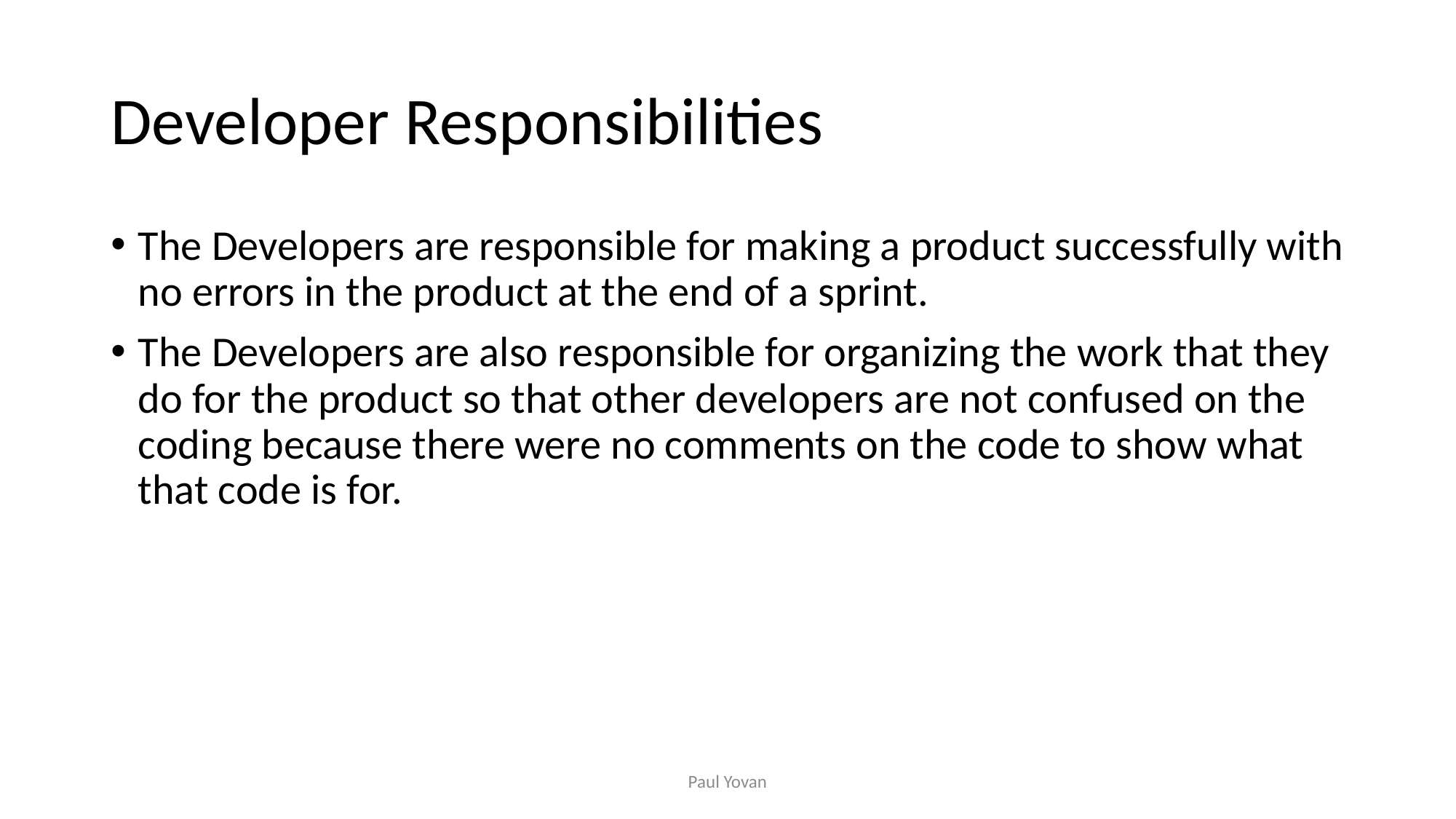

# Developer Responsibilities
The Developers are responsible for making a product successfully with no errors in the product at the end of a sprint.
The Developers are also responsible for organizing the work that they do for the product so that other developers are not confused on the coding because there were no comments on the code to show what that code is for.
Paul Yovan